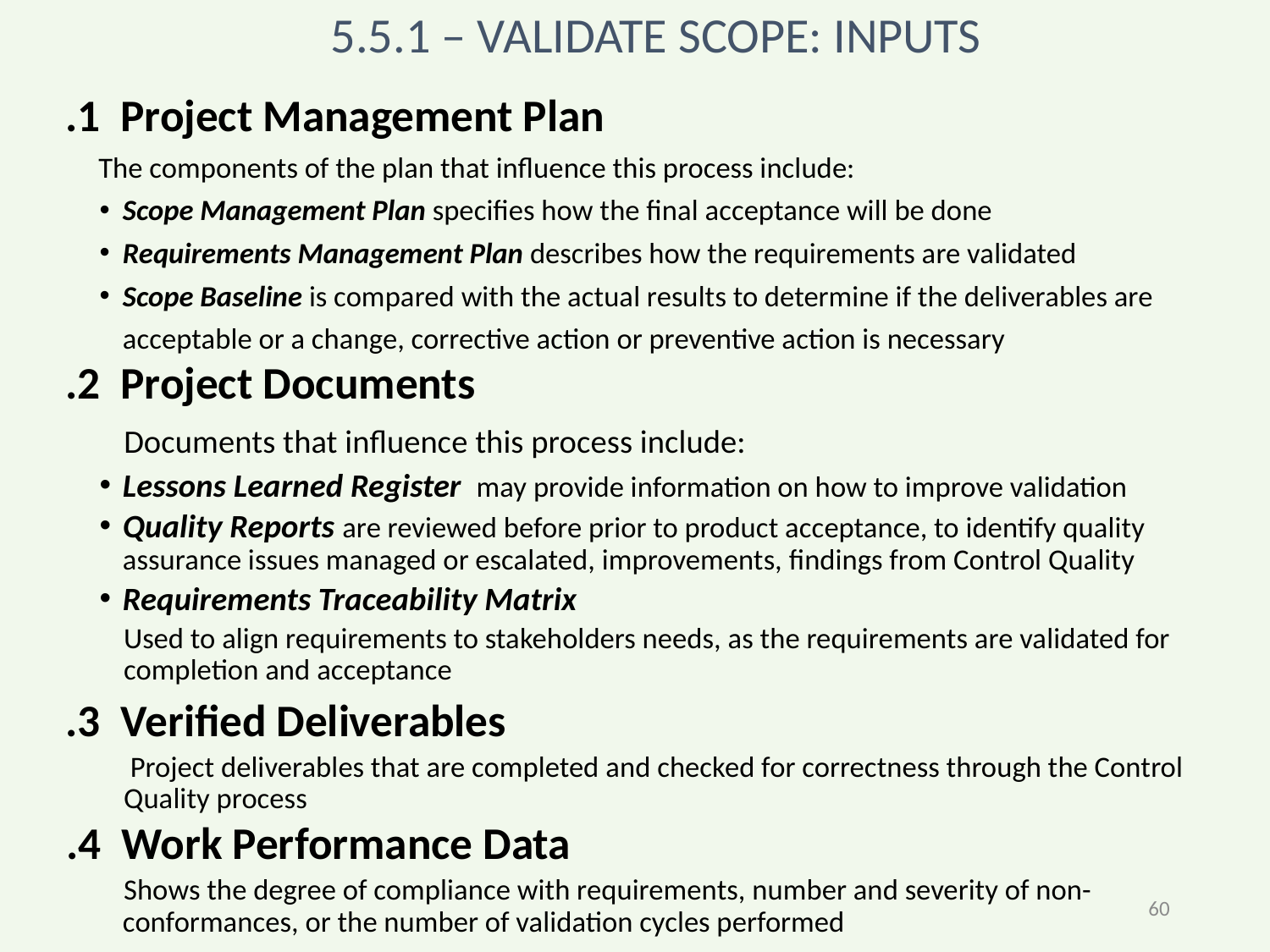

# 5.5.1 – VALIDATE SCOPE: INPUTS
.1  Project Management Plan
     The components of the plan that influence this process include:
Scope Management Plan specifies how the final acceptance will be done
Requirements Management Plan describes how the requirements are validated
Scope Baseline is compared with the actual results to determine if the deliverables are acceptable or a change, corrective action or preventive action is necessary
.2  Project Documents
      Documents that influence this process include:
Lessons Learned Register  may provide information on how to improve validation
Quality Reports are reviewed before prior to product acceptance, to identify quality assurance issues managed or escalated, improvements, findings from Control Quality
Requirements Traceability Matrix
Used to align requirements to stakeholders needs, as the requirements are validated for completion and acceptance
.3  Verified Deliverables
 Project deliverables that are completed and checked for correctness through the Control Quality process
.4  Work Performance Data
Shows the degree of compliance with requirements, number and severity of non-conformances, or the number of validation cycles performed
60